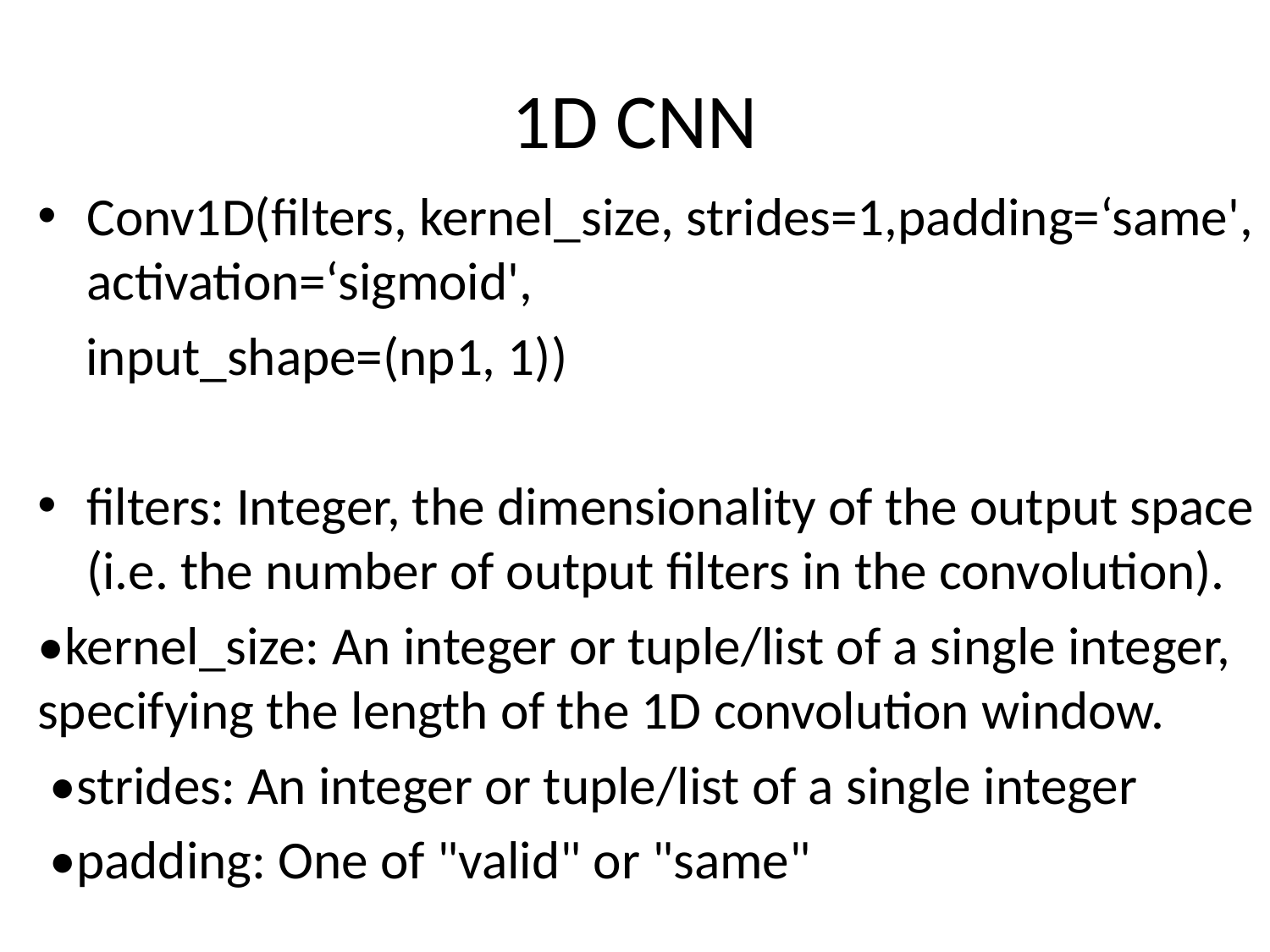

# 1D CNN
Conv1D(filters, kernel_size, strides=1,padding=‘same', activation=‘sigmoid',
    input_shape=(np1, 1))

filters: Integer, the dimensionality of the output space (i.e. the number of output filters in the convolution).
•kernel_size: An integer or tuple/list of a single integer, specifying the length of the 1D convolution window.
 •strides: An integer or tuple/list of a single integer
 •padding: One of "valid" or "same"